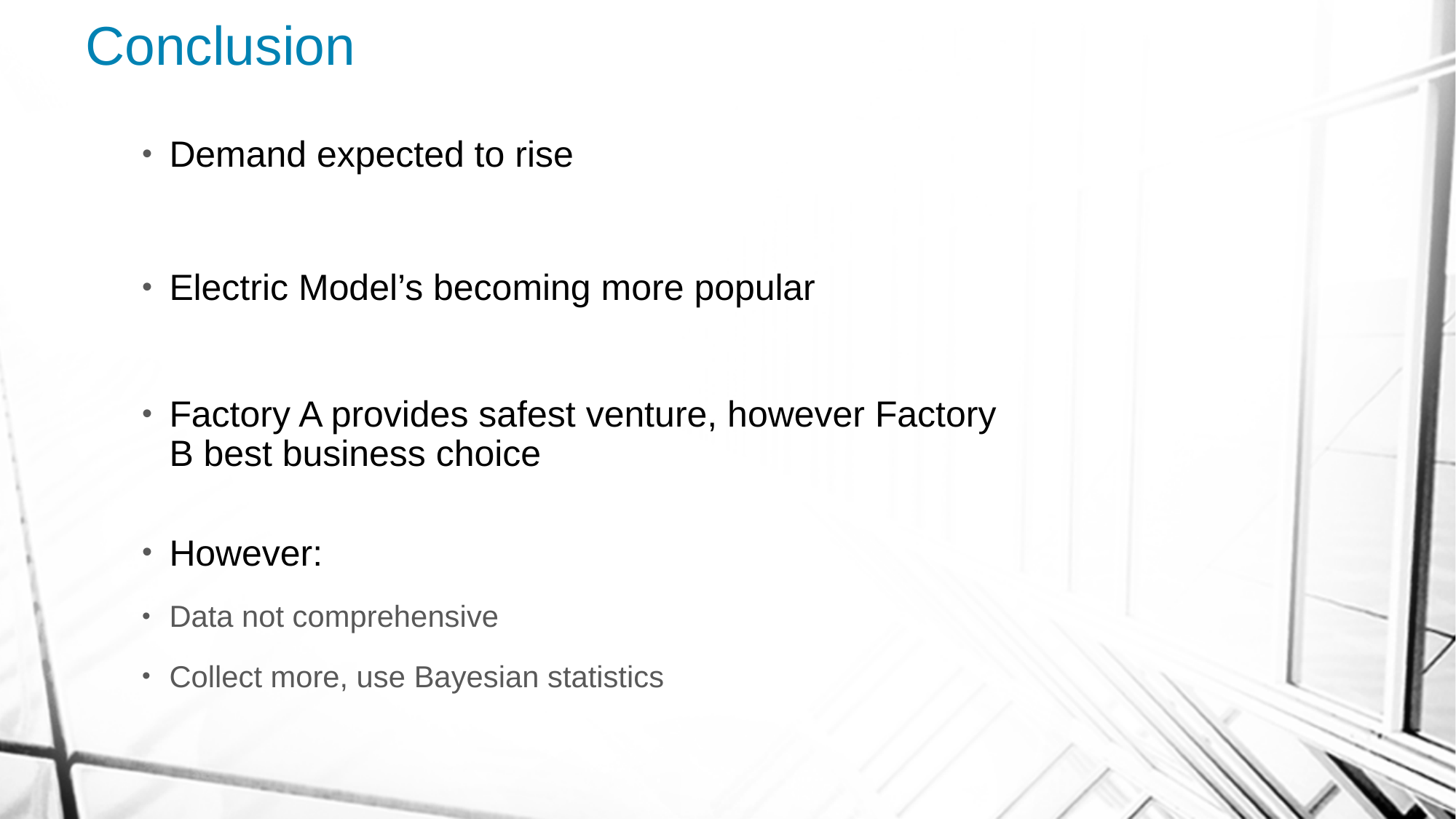

# Conclusion
Demand expected to rise

Electric Model’s becoming more popular

Factory A provides safest venture, however Factory B best business choice
However:
Data not comprehensive
Collect more, use Bayesian statistics